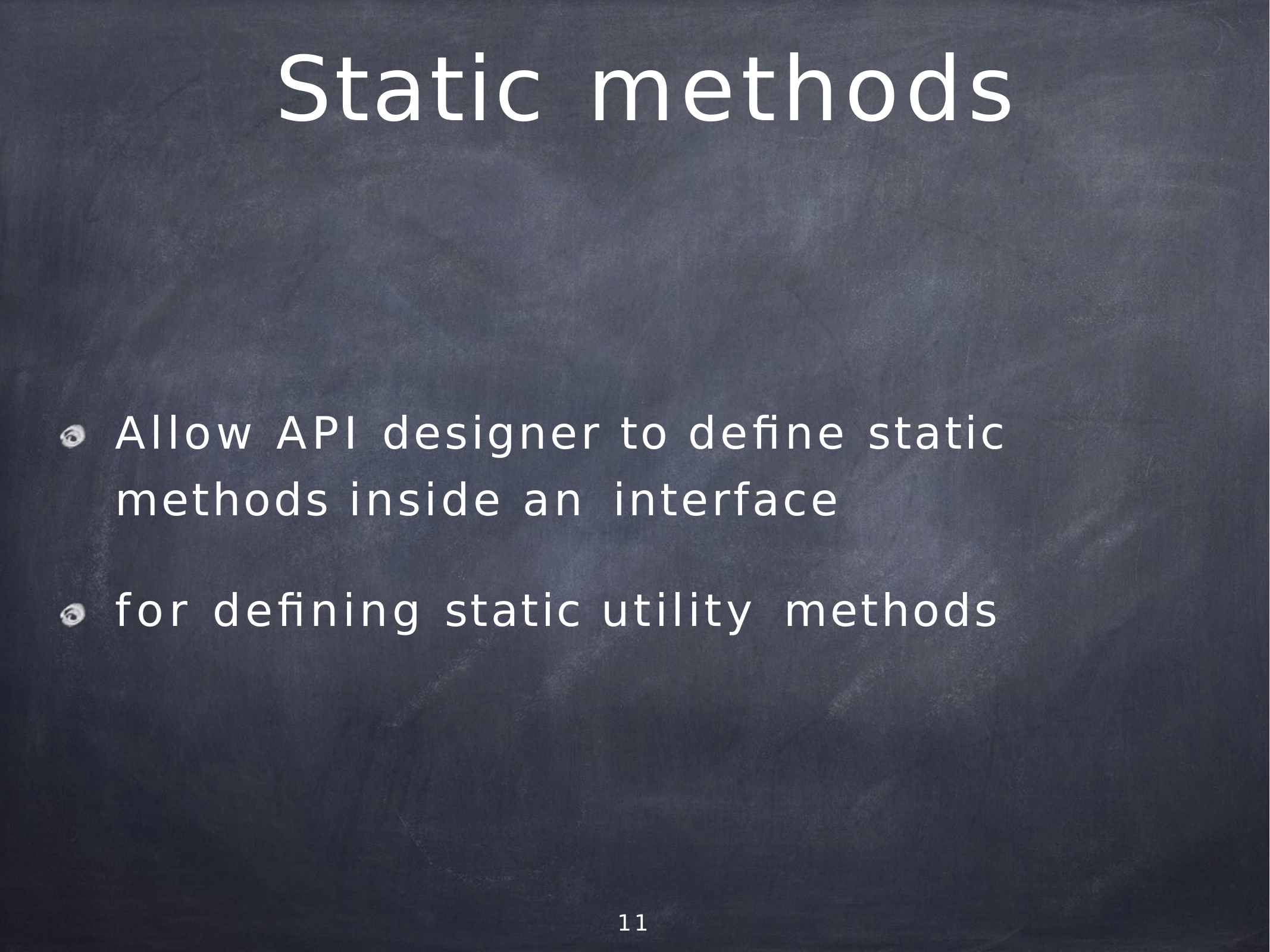

# Static methods
Allow API designer to define static  methods inside an interface

for defining static utility methods

11